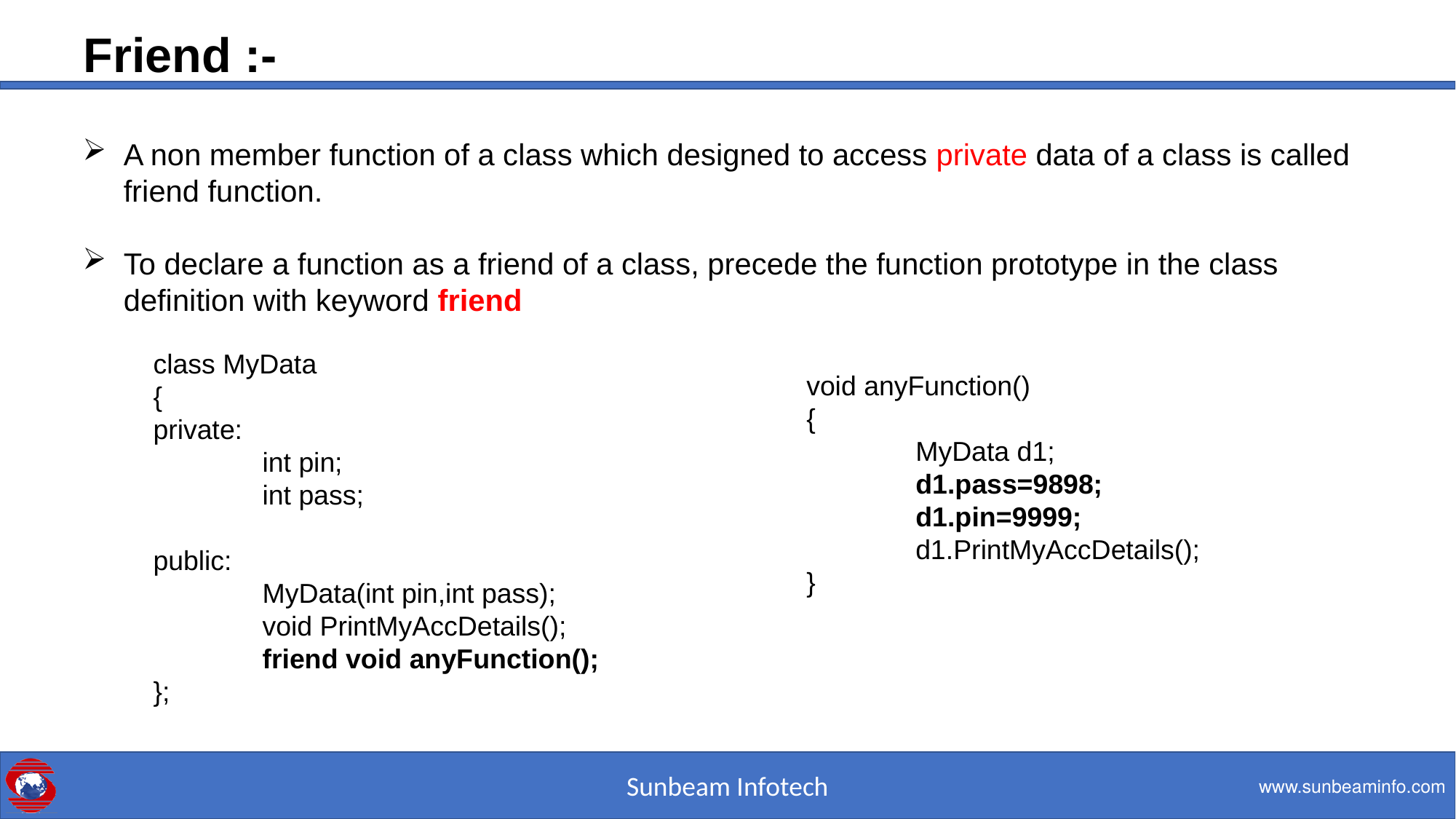

Friend :-

A non member function of a class which designed to access private data of a class is called friend function.

To declare a function as a friend of a class, precede the function prototype in the class definition with keyword friend
class MyData
{
private:
	int pin;
	int pass;

public:
	MyData(int pin,int pass);
	void PrintMyAccDetails();
	friend void anyFunction();
};
void anyFunction()
{
	MyData d1;
	d1.pass=9898;
	d1.pin=9999;
	d1.PrintMyAccDetails();
}